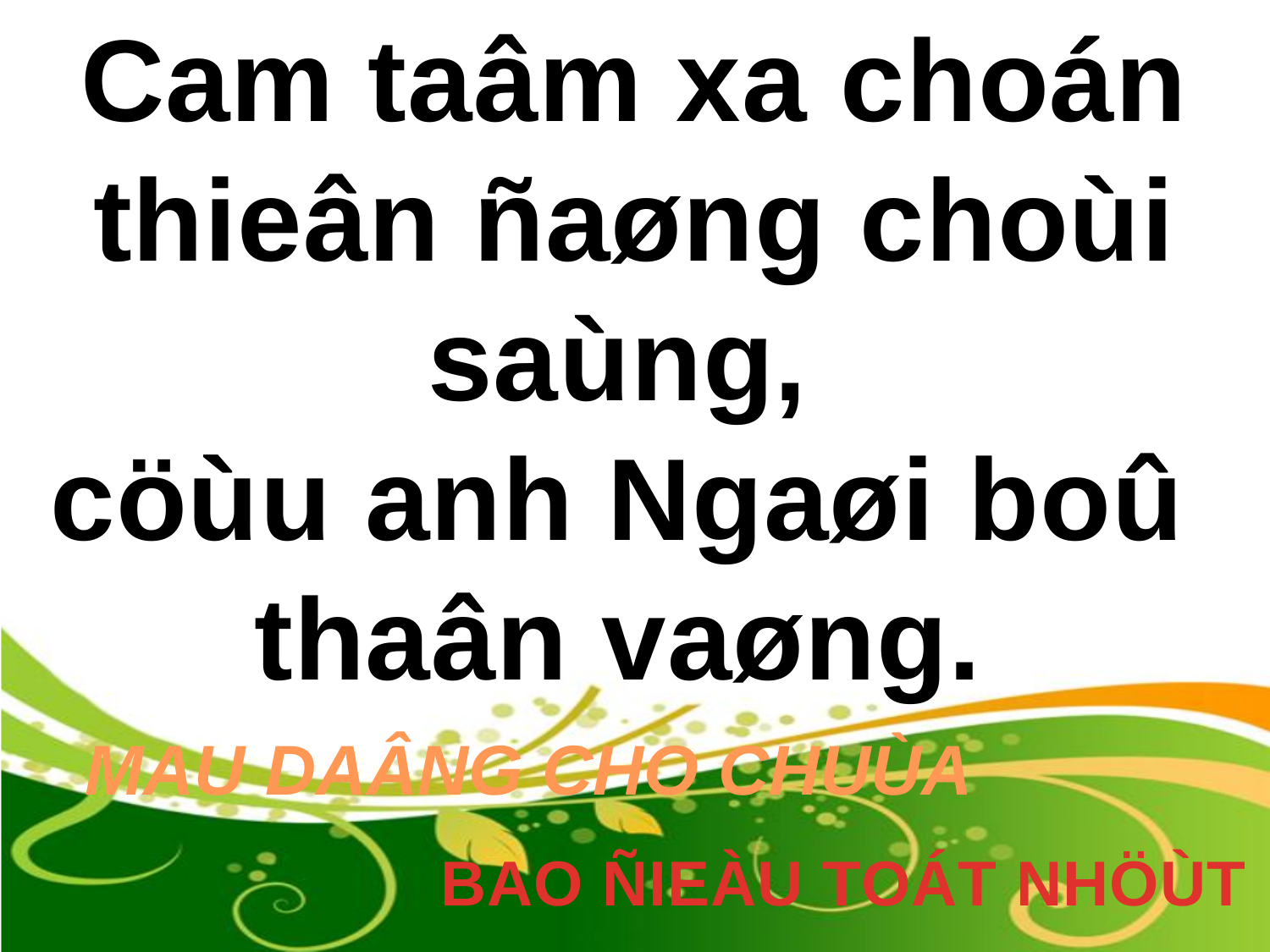

Cam taâm xa choán thieân ñaøng choùi saùng,
cöùu anh Ngaøi boû
thaân vaøng.
MAU DAÂNG CHO CHUÙA
BAO ÑIEÀU TOÁT NHÖÙT